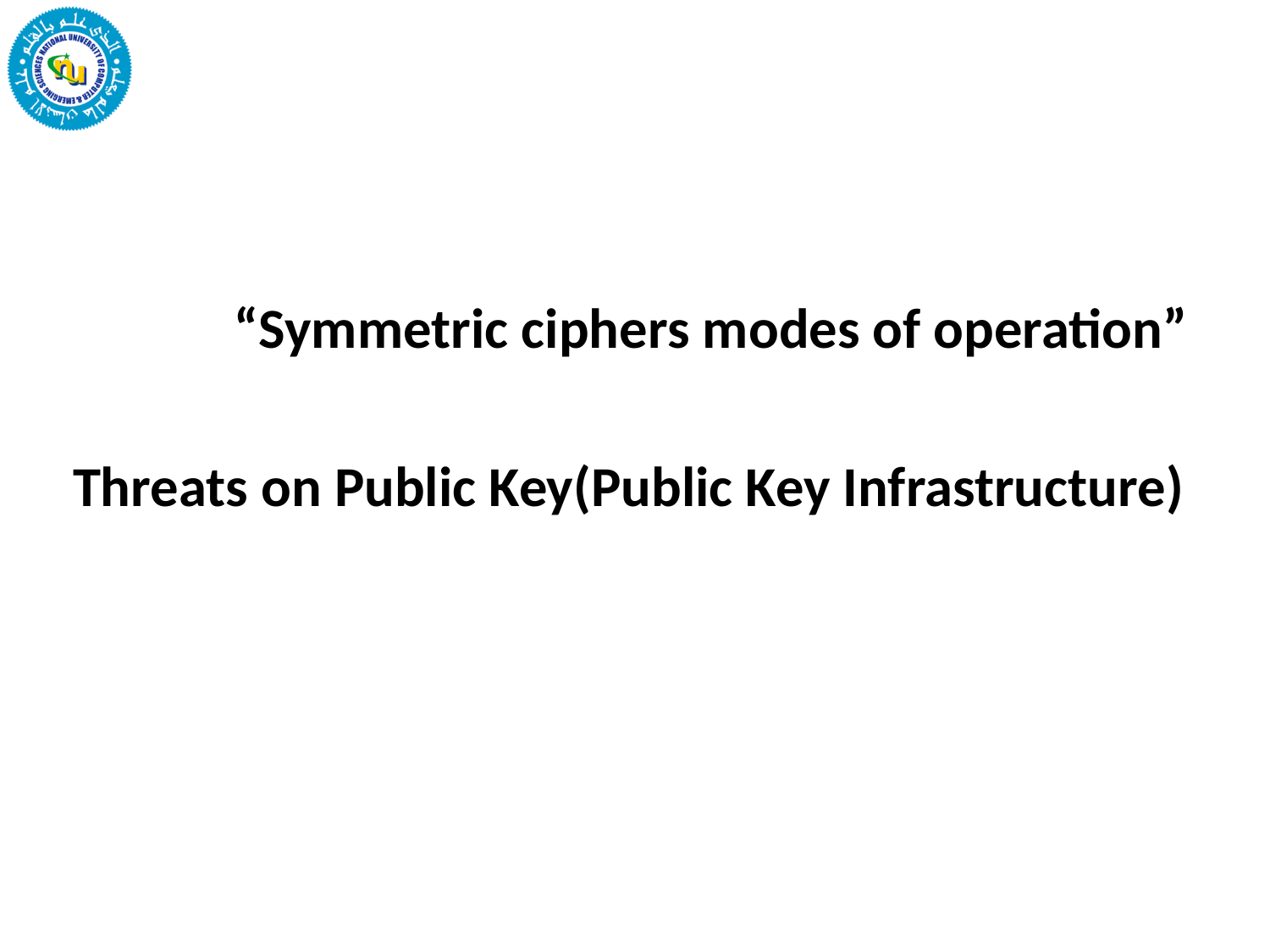

#
            “Symmetric ciphers modes of operation”

Threats on Public Key(Public Key Infrastructure)